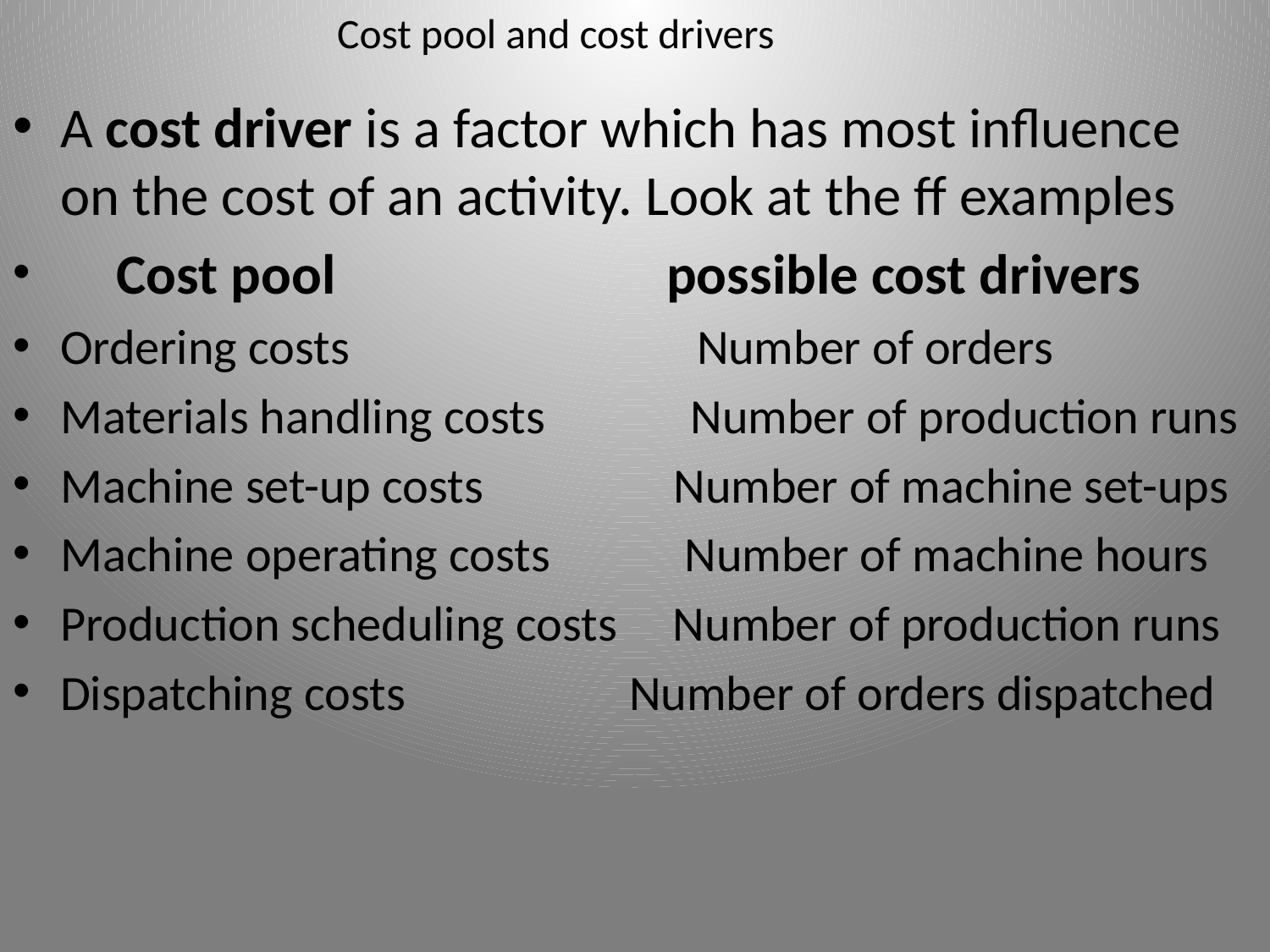

# Cost pool and cost drivers
A cost driver is a factor which has most influence on the cost of an activity. Look at the ff examples
     Cost pool                          possible cost drivers
Ordering costs                               Number of orders
Materials handling costs             Number of production runs
Machine set-up costs                 Number of machine set-ups
Machine operating costs            Number of machine hours
Production scheduling costs     Number of production runs
Dispatching costs                    Number of orders dispatched